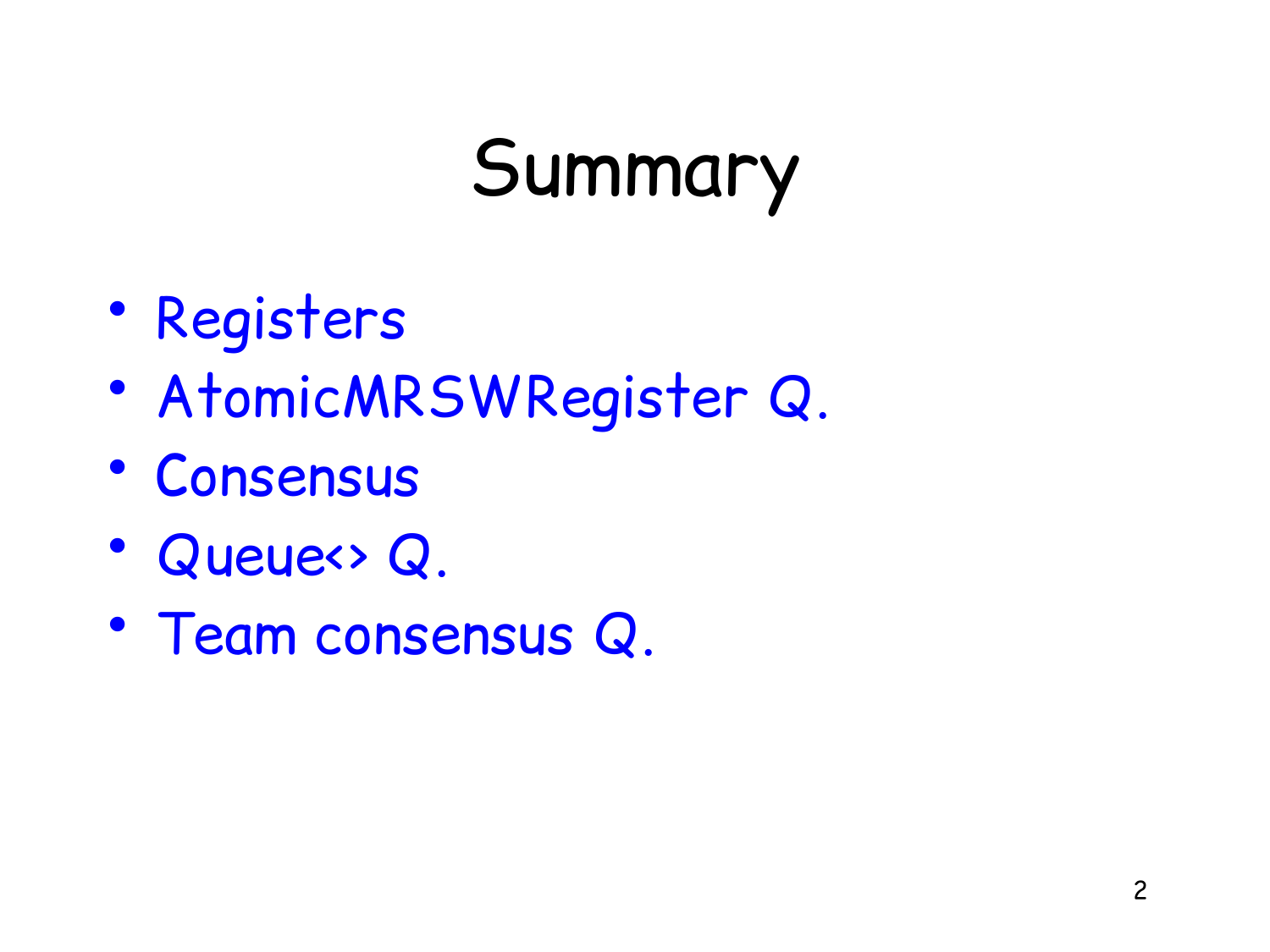

# Summary
Registers
AtomicMRSWRegister Q.
Consensus
Queue<> Q.
Team consensus Q.

2